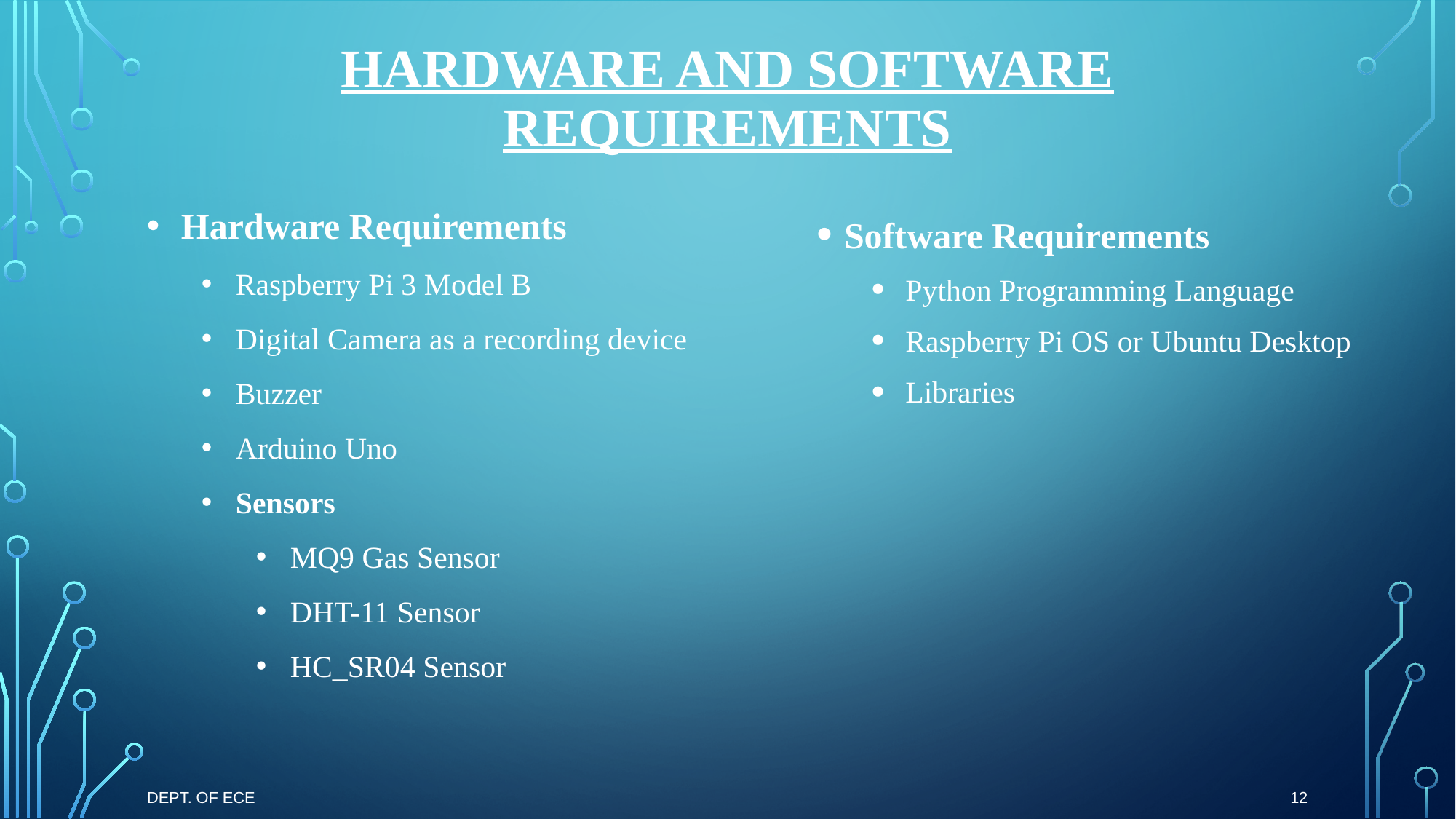

# Hardware and software Requirements
Hardware Requirements
Raspberry Pi 3 Model B
Digital Camera as a recording device
Buzzer
Arduino Uno
Sensors
MQ9 Gas Sensor
DHT-11 Sensor
HC_SR04 Sensor
Software Requirements
Python Programming Language
Raspberry Pi OS or Ubuntu Desktop
Libraries

12
Dept. of ECE